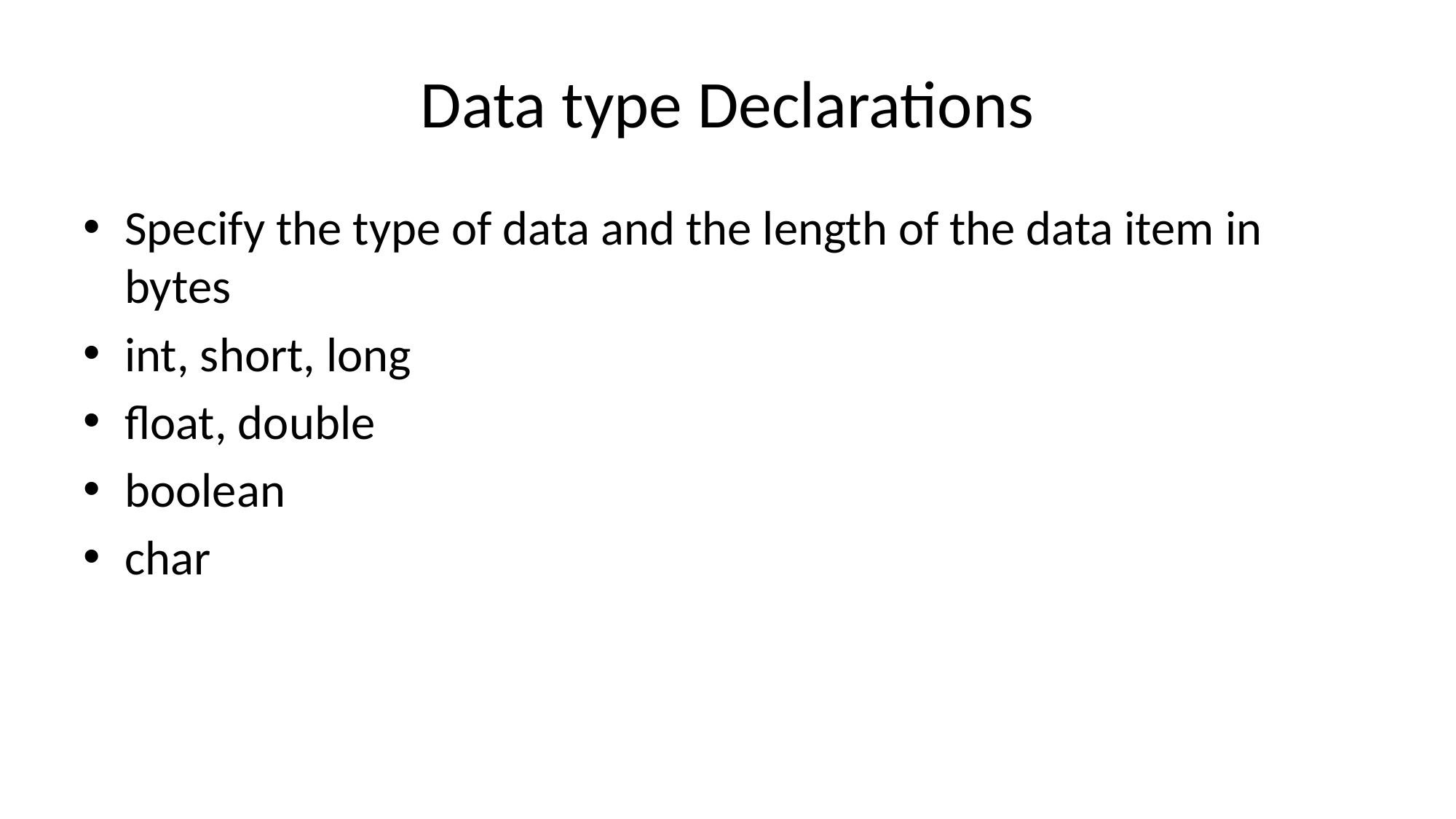

# Data type Declarations
Specify the type of data and the length of the data item in bytes
int, short, long
float, double
boolean
char